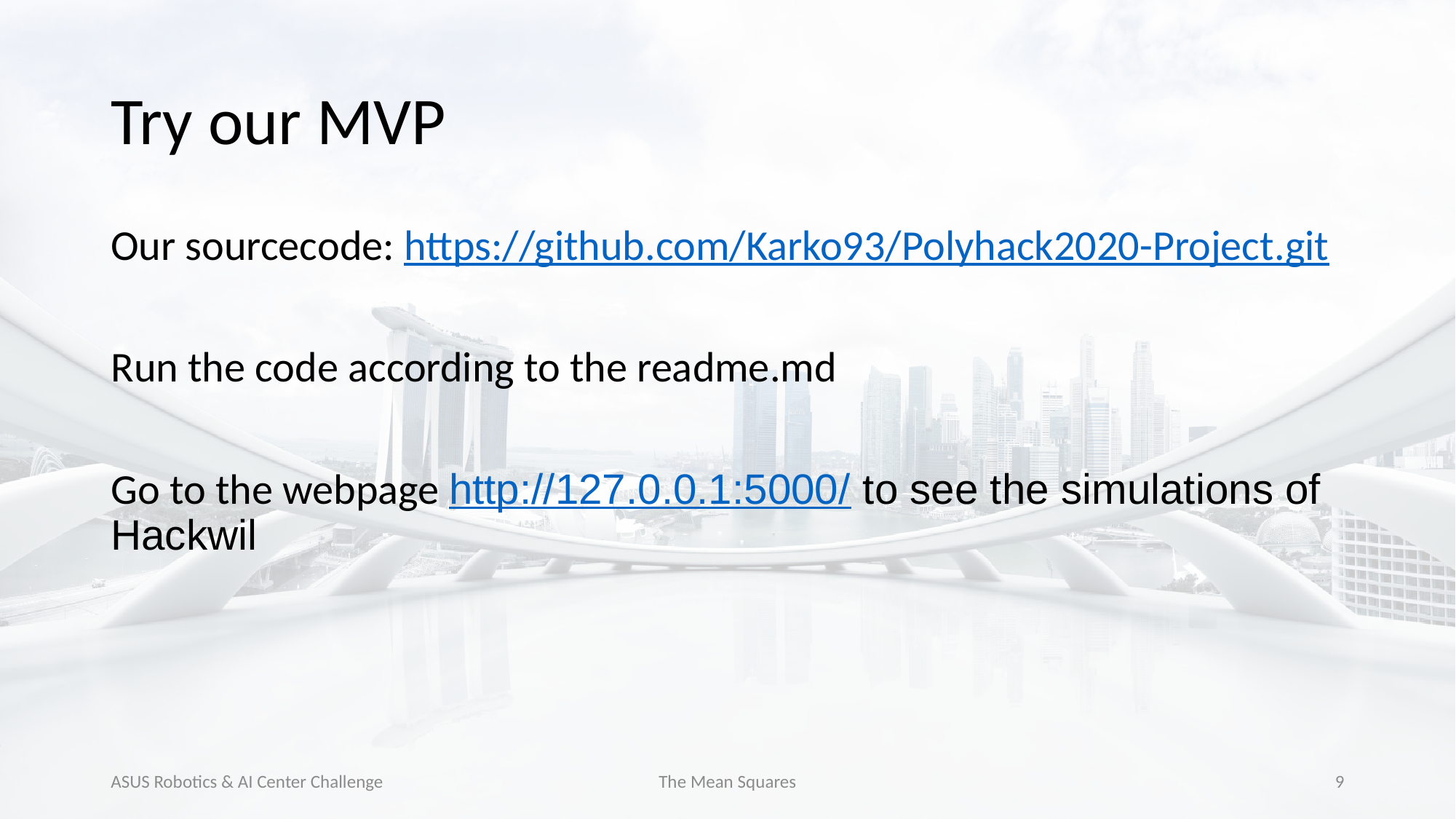

# Try our MVP
Our sourcecode: https://github.com/Karko93/Polyhack2020-Project.git

Run the code according to the readme.md

Go to the webpage http://127.0.0.1:5000/ to see the simulations of Hackwil
ASUS Robotics & AI Center Challenge
The Mean Squares
9